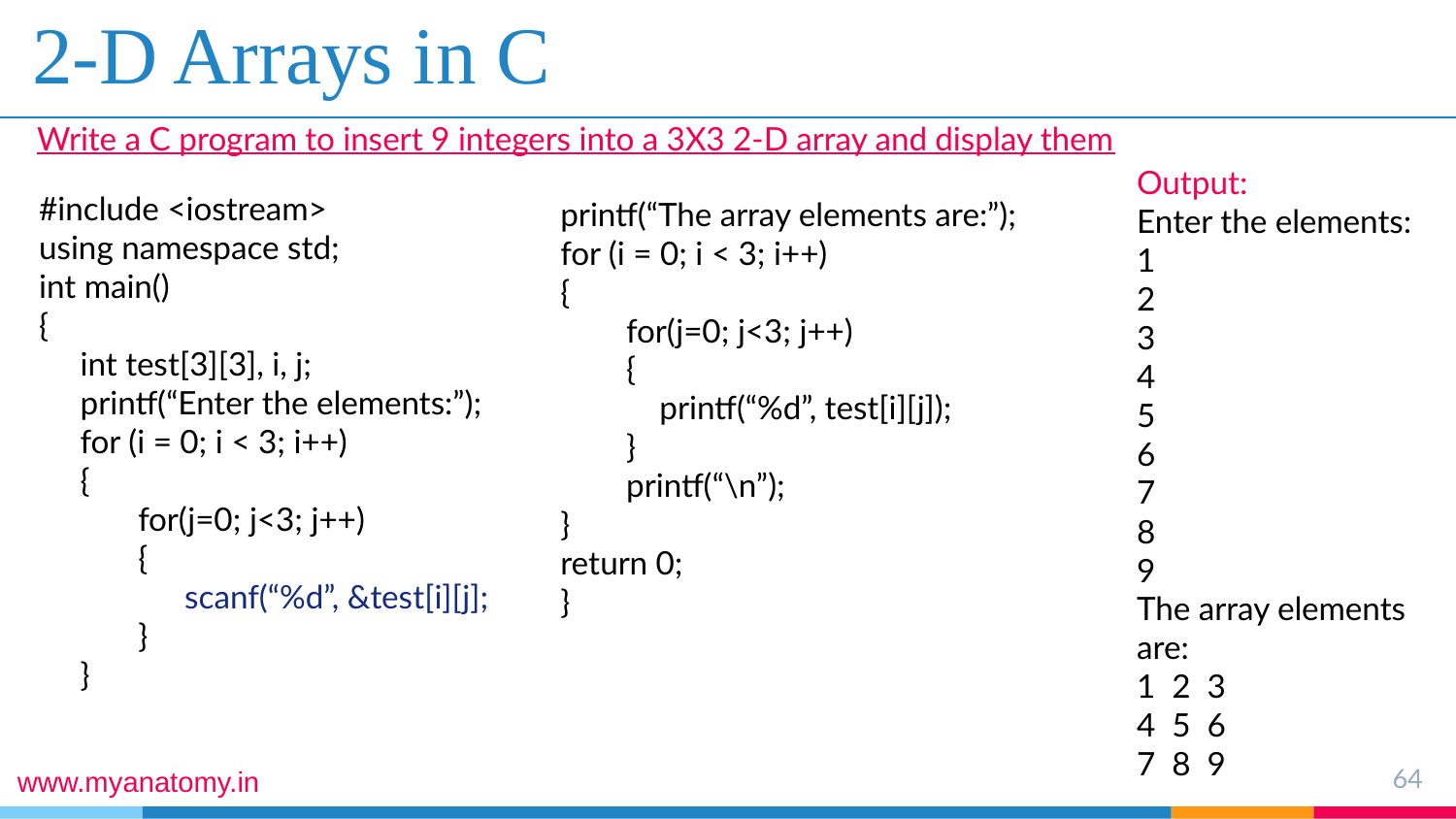

# 2-D Arrays in C
Write a C program to insert 9 integers into a 3X3 2-D array and display them
Output:
Enter the elements:
1
2
3
4
5
6
7
8
9
The array elements are:
1  2  3
4  5  6
7  8  9
#include <iostream>
using namespace std;
int main()
{
     int test[3][3], i, j;
     printf(“Enter the elements:”);
     for (i = 0; i < 3; i++)
     {
            for(j=0; j<3; j++)
            {
	scanf(“%d”, &test[i][j];
            }
     }
printf(“The array elements are:”);
for (i = 0; i < 3; i++)
{
        for(j=0; j<3; j++)
        {
            printf(“%d”, test[i][j]);
        }
        printf(“\n”);
}
return 0;
}
64
www.myanatomy.in